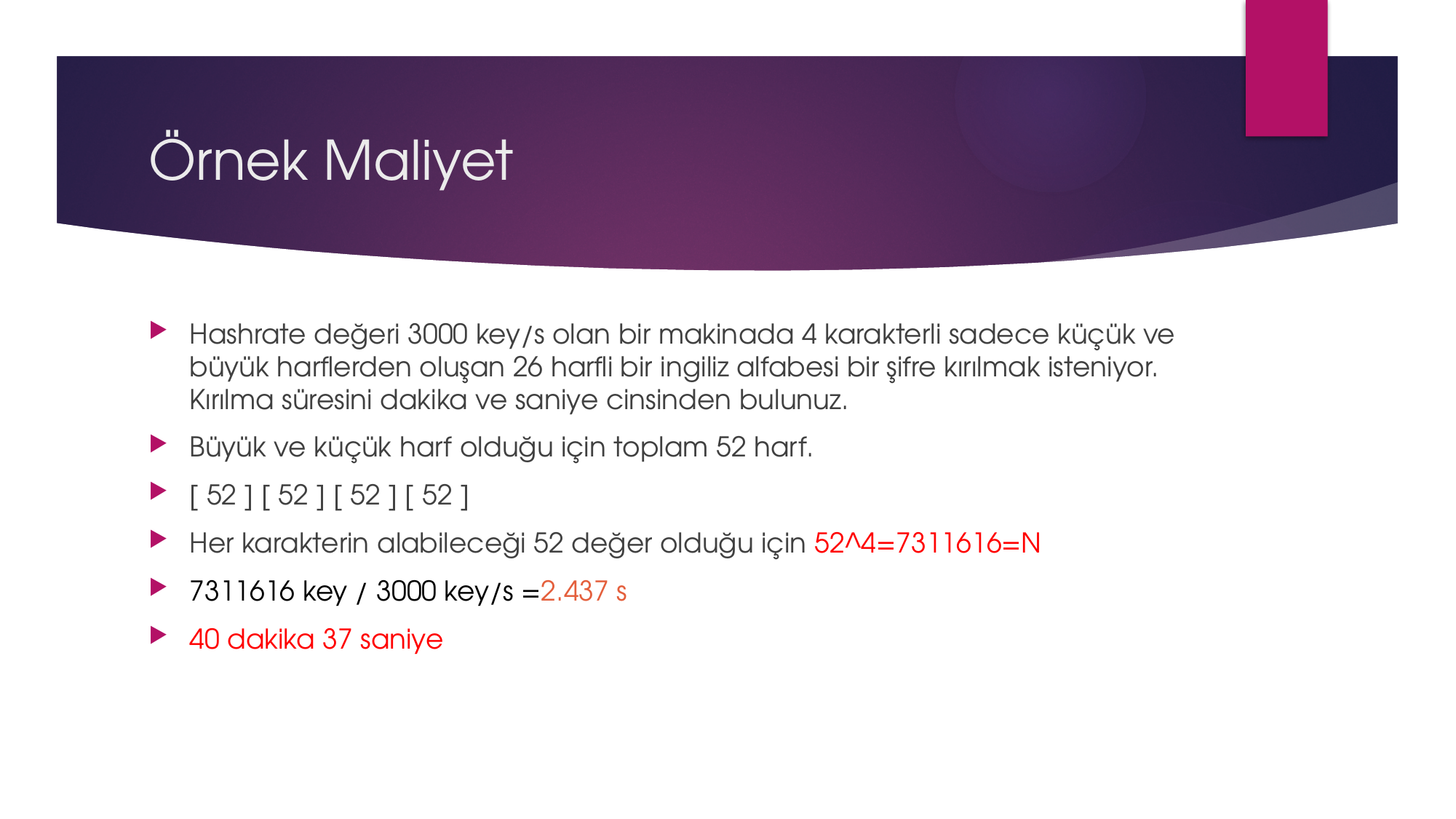

# Örnek Maliyet
Hashrate değeri 3000 key/s olan bir makinada 4 karakterli sadece küçük ve büyük harflerden oluşan 26 harfli bir ingiliz alfabesi bir şifre kırılmak isteniyor. Kırılma süresini dakika ve saniye cinsinden bulunuz.
Büyük ve küçük harf olduğu için toplam 52 harf.
[ 52 ] [ 52 ] [ 52 ] [ 52 ]
Her karakterin alabileceği 52 değer olduğu için 52^4=7311616=N
7311616 key / 3000 key/s =2.437 s
40 dakika 37 saniye